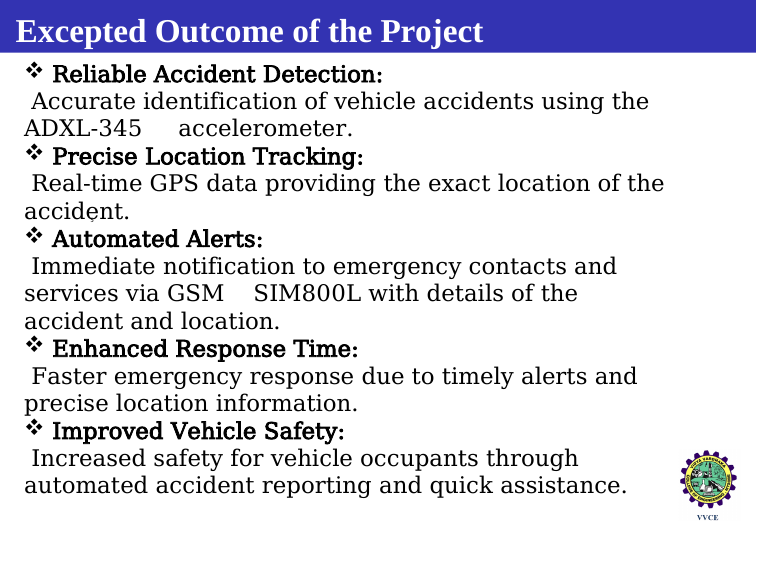

# Excepted Outcome of the Project
Reliable Accident Detection:
 Accurate identification of vehicle accidents using the ADXL-345     accelerometer.
Precise Location Tracking:
 Real-time GPS data providing the exact location of the accident.
Automated Alerts:
 Immediate notification to emergency contacts and services via GSM    SIM800L with details of the accident and location.
Enhanced Response Time:
 Faster emergency response due to timely alerts and precise location information.
Improved Vehicle Safety:
 Increased safety for vehicle occupants through automated accident reporting and quick assistance.

5

(Dept. of ECE, VVCE, Mysuru)
Oct 13, 2022